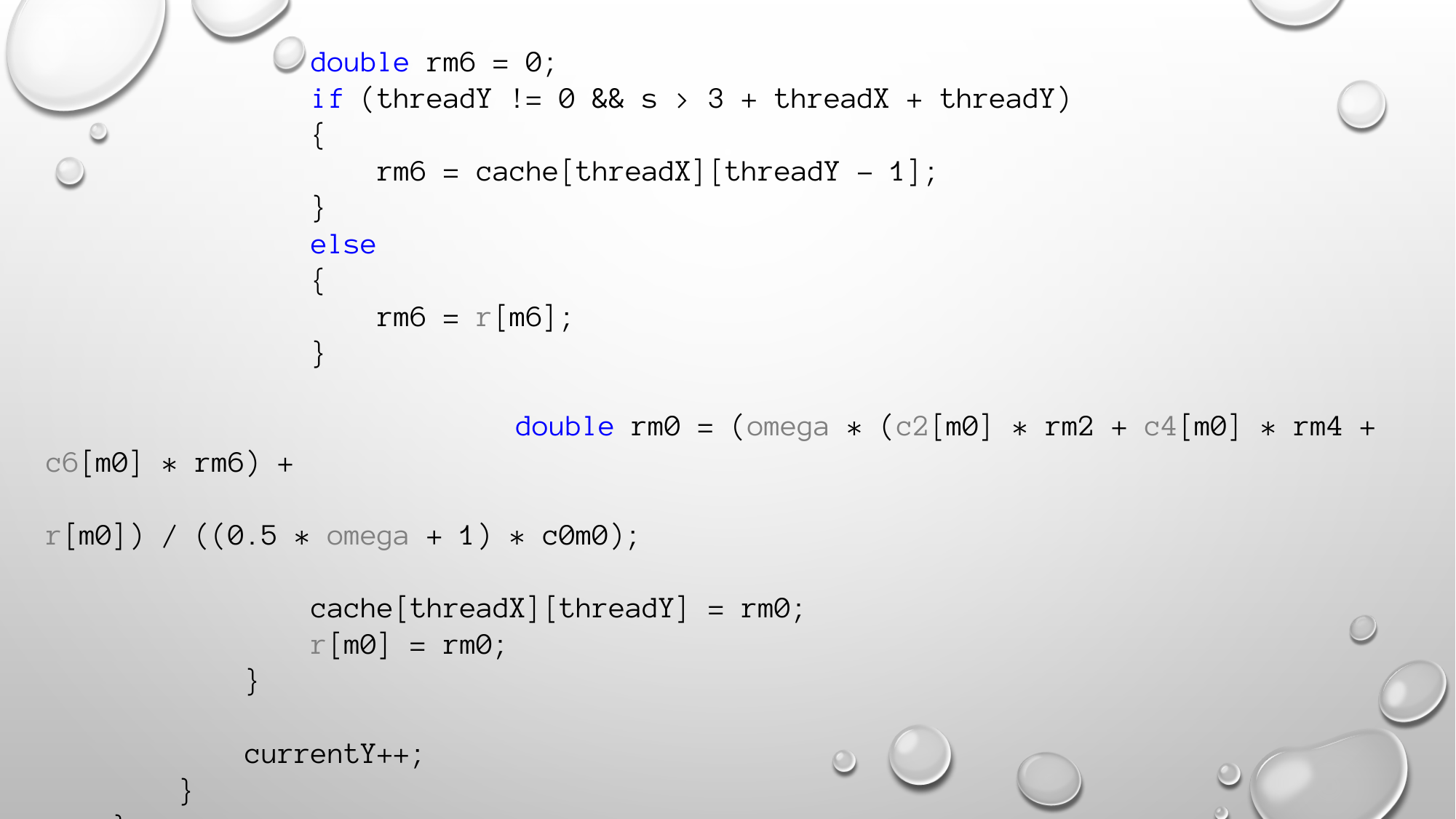

double rm6 = 0;
                if (threadY != 0 && s > 3 + threadX + threadY)
                {
                    rm6 = cache[threadX][threadY - 1];
                }
                else
                {
                    rm6 = r[m6];
                }

				  double rm0 = (omega * (c2[m0] * rm2 + c4[m0] * rm4 + c6[m0] * rm6) +
													 r[m0]) / ((0.5 * omega + 1) * c0m0);

                cache[threadX][threadY] = rm0;
                r[m0] = rm0;
            }

            currentY++;
        }
    }
}